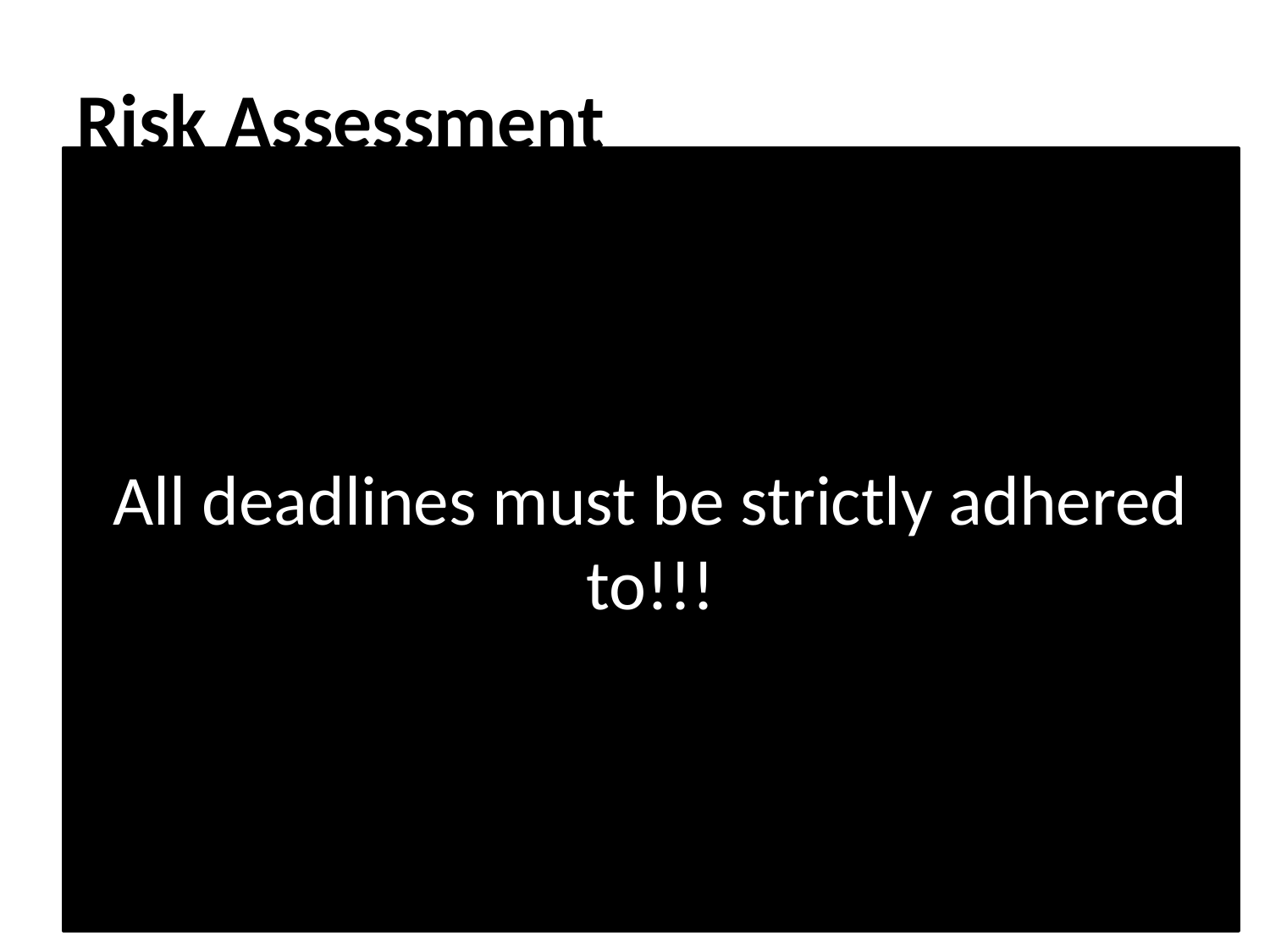

# Risk Assessment
All deadlines must be strictly adhered to!!!
| S/N | Risk Statement | Risk Mitigation |
| --- | --- | --- |
| 1 | Team is unfamiliar with Netbeans Openshift, Bootstrap, SVN | Members who are familiar with the system will coach those who are unfamiliar All must be familiar by week 3. |
| 2 | Team is unfamiliar with JSON, javascript, Jquery | 1. All are to research on required technologies. 2. Sharing by subject matter expert. 3. Hands-on practice on the technology. 4. Do forward planning with regard to UI to ensure that it will match up with the server side code. |
| 3 | Mismatch between project outcome and requirements | 1. Plan first and lay out clearly the requirements. 2. Create a clear schedule metrics that adheres to the project requirements. 3. Project manager constantly ensure adherence to the requirements stipulated in the schedule metrics. |